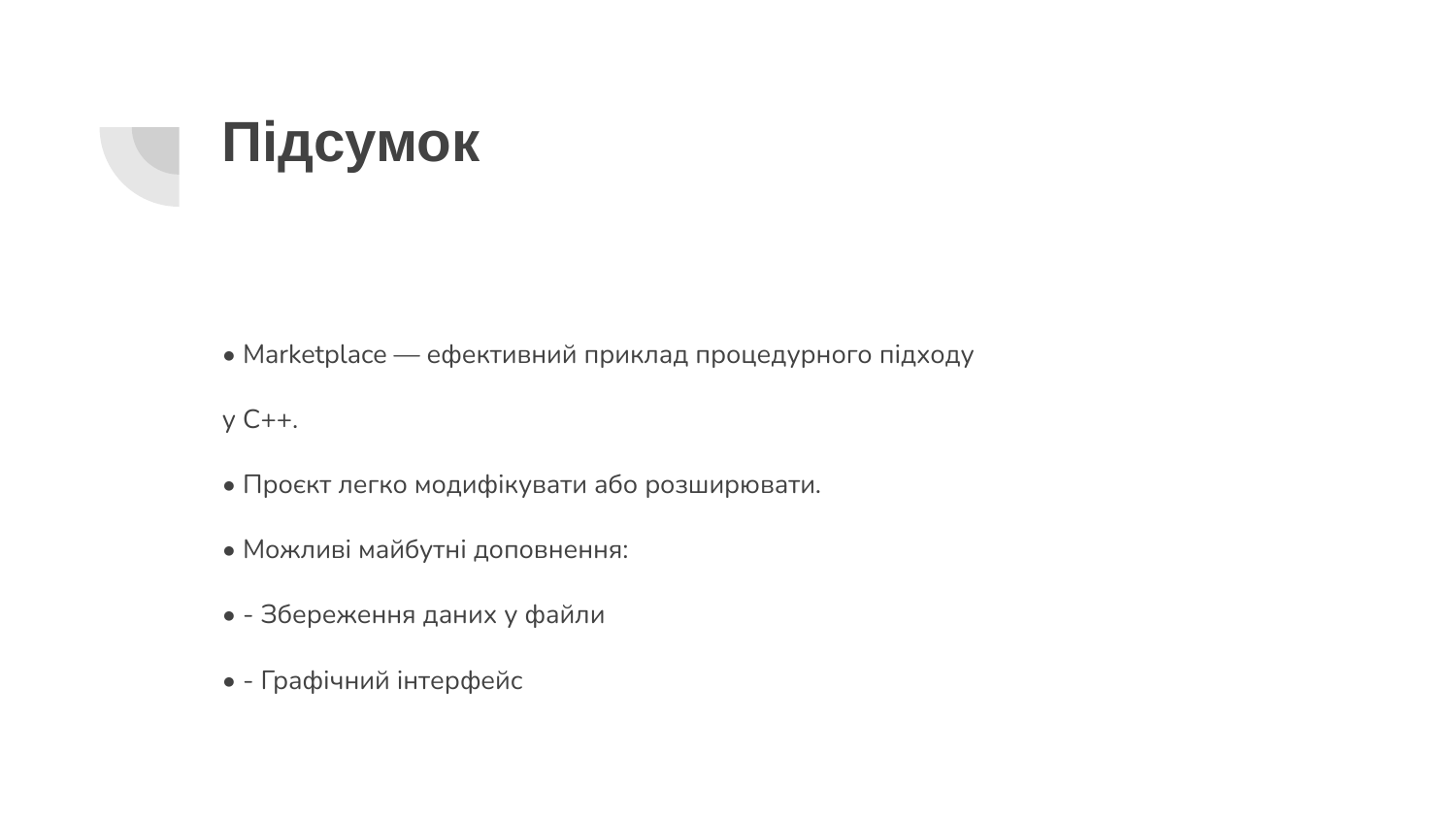

# Підсумок
• Marketplace — ефективний приклад процедурного підходу
у C++.
• Проєкт легко модифікувати або розширювати.
• Можливі майбутні доповнення:
• - Збереження даних у файли
• - Графічний інтерфейс